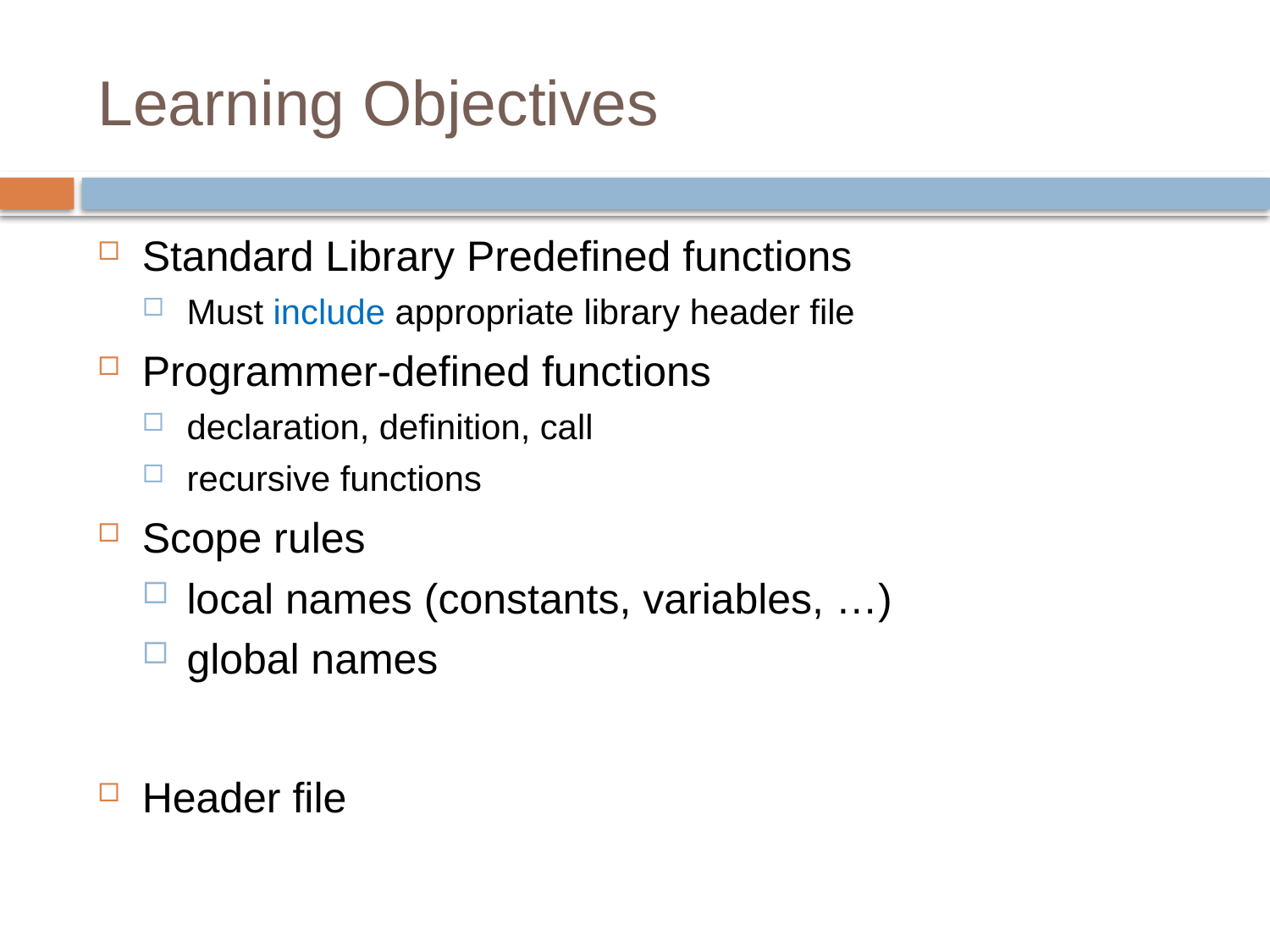

# Learning Objectives
Standard Library Predefined functions
Must include appropriate library header file
Programmer-defined functions
declaration, definition, call
recursive functions
Scope rules
local names (constants, variables, …)
global names

Header file